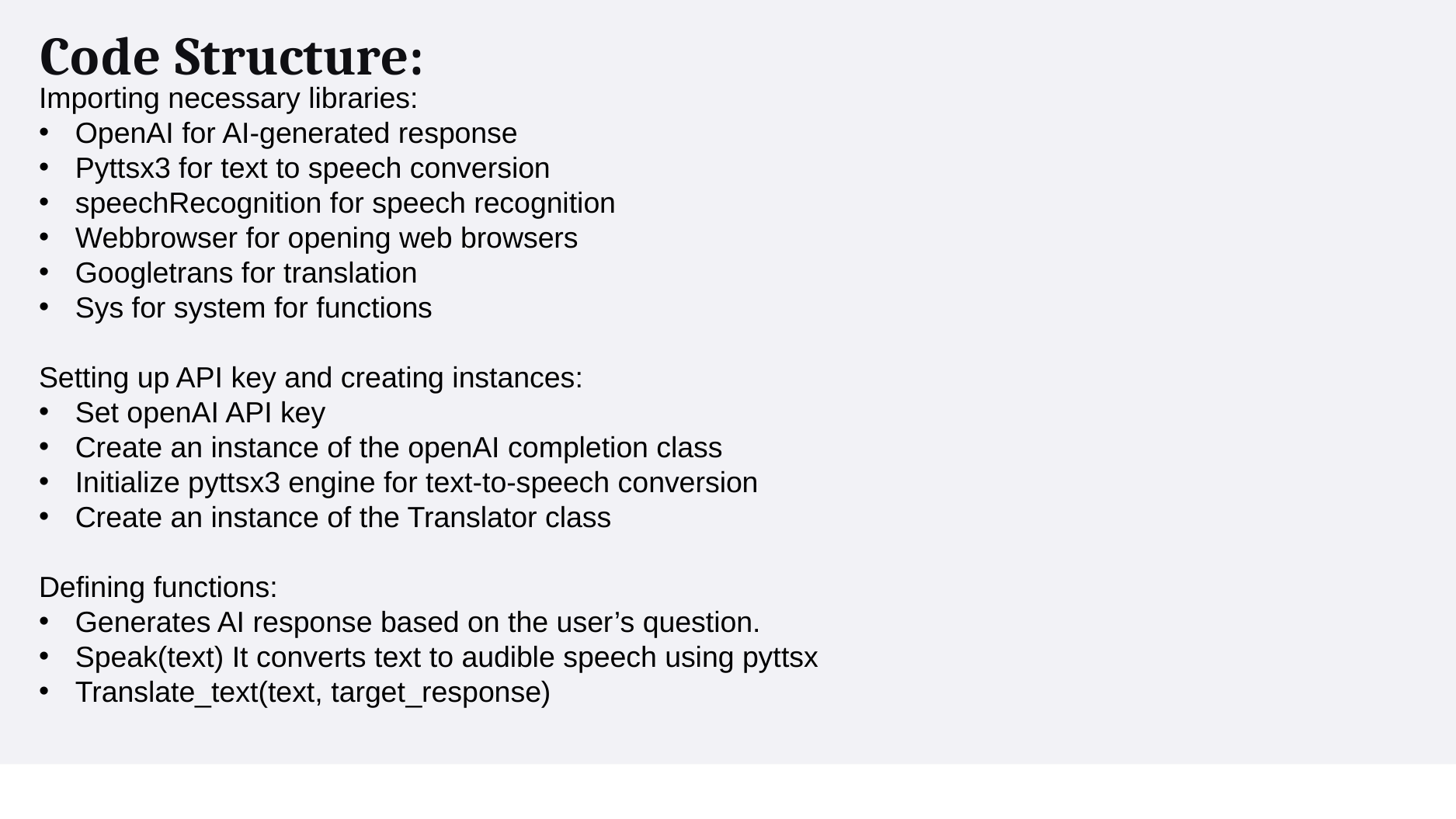

# Code Structure:
Importing necessary libraries:
OpenAI for AI-generated response
Pyttsx3 for text to speech conversion
speechRecognition for speech recognition
Webbrowser for opening web browsers
Googletrans for translation
Sys for system for functions

Setting up API key and creating instances:
Set openAI API key
Create an instance of the openAI completion class
Initialize pyttsx3 engine for text-to-speech conversion
Create an instance of the Translator class

Defining functions:
Generates AI response based on the user’s question.
Speak(text) It converts text to audible speech using pyttsx
Translate_text(text, target_response)